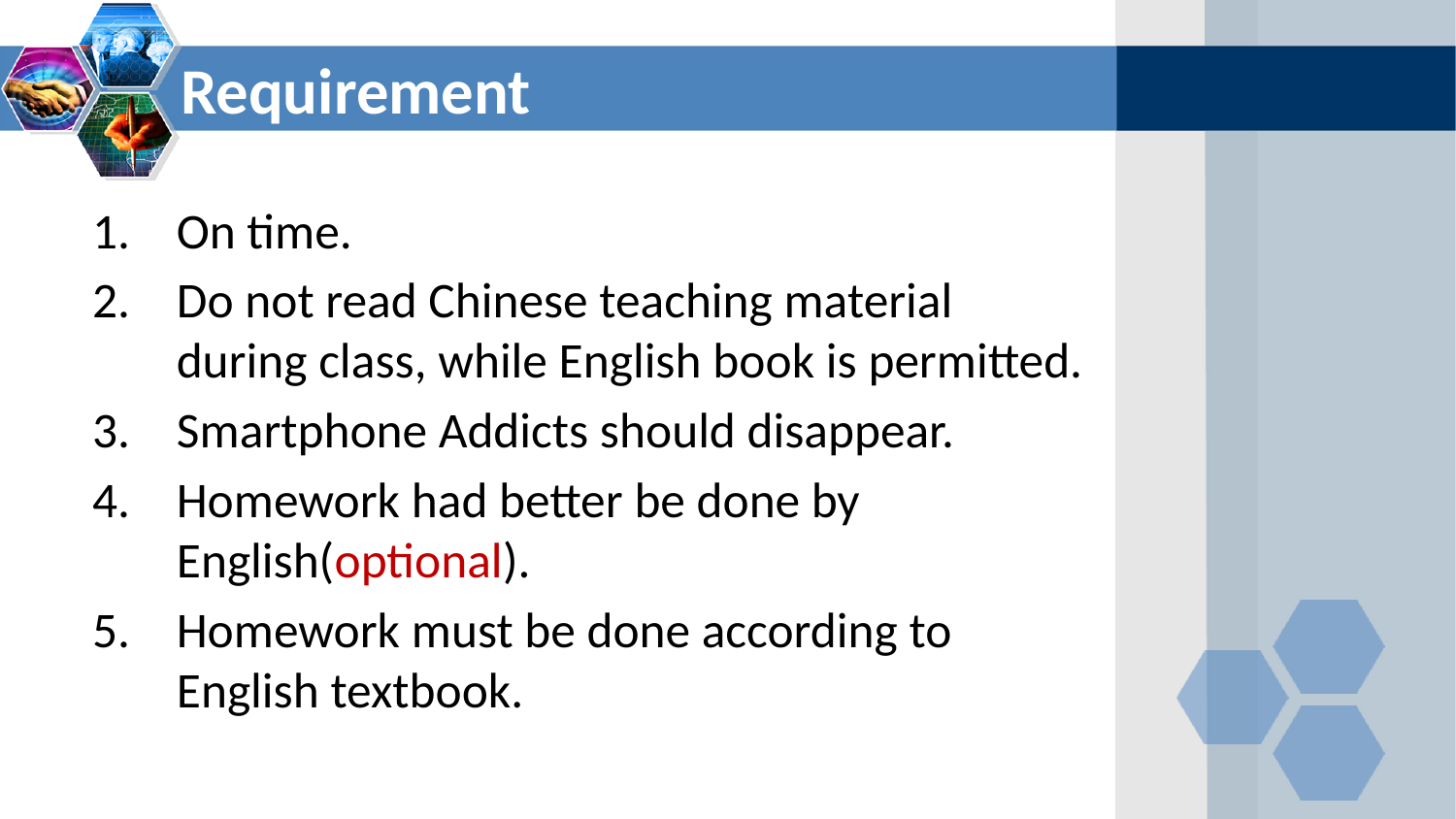

# Requirement
On time.
Do not read Chinese teaching material during class, while English book is permitted.
Smartphone Addicts should disappear.
Homework had better be done by English(optional).
Homework must be done according to English textbook.